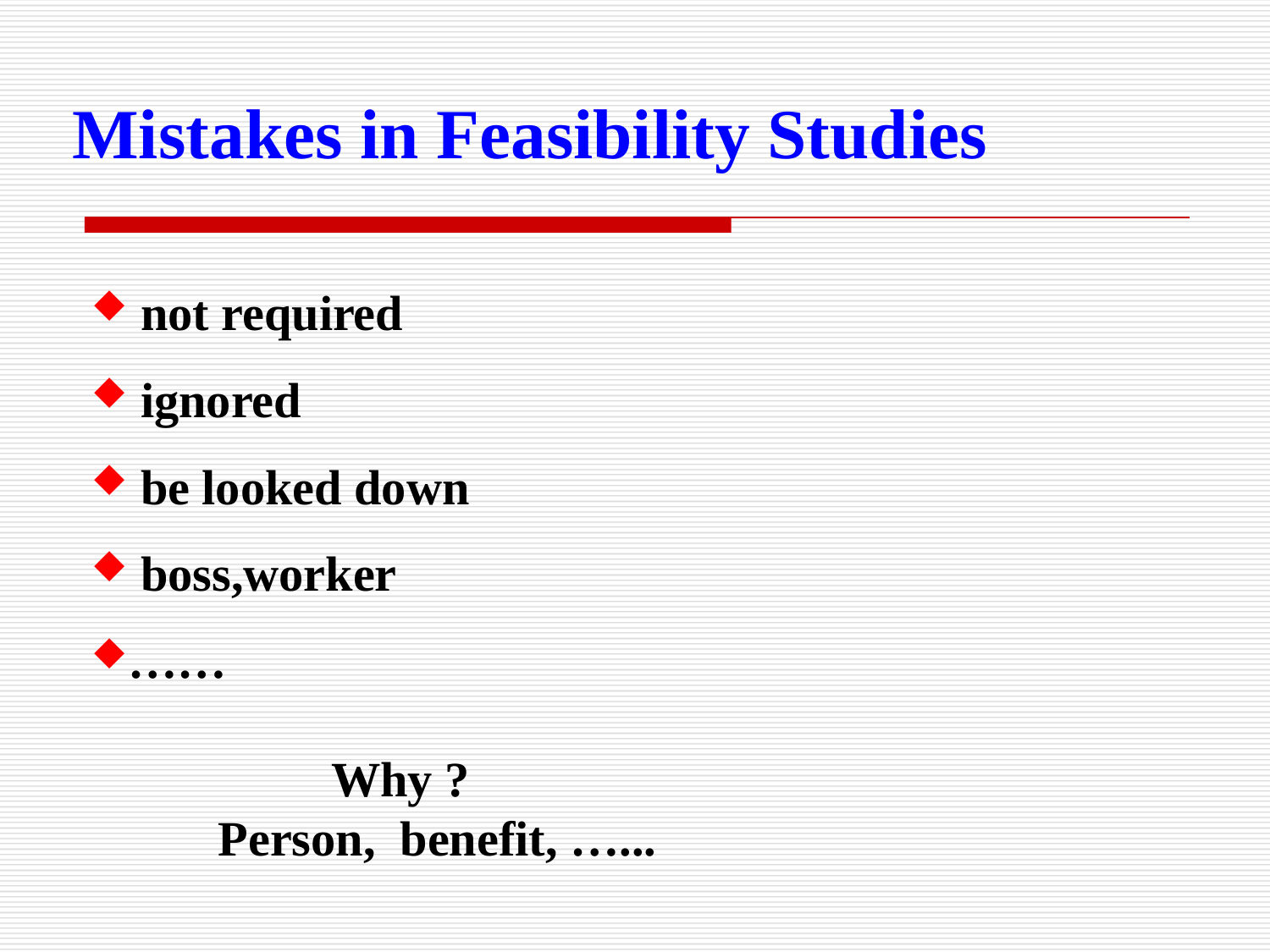

Mistakes in Feasibility Studies
 not required
 ignored
 be looked down
 boss,worker
……

Why ?
      Person,  benefit, …...